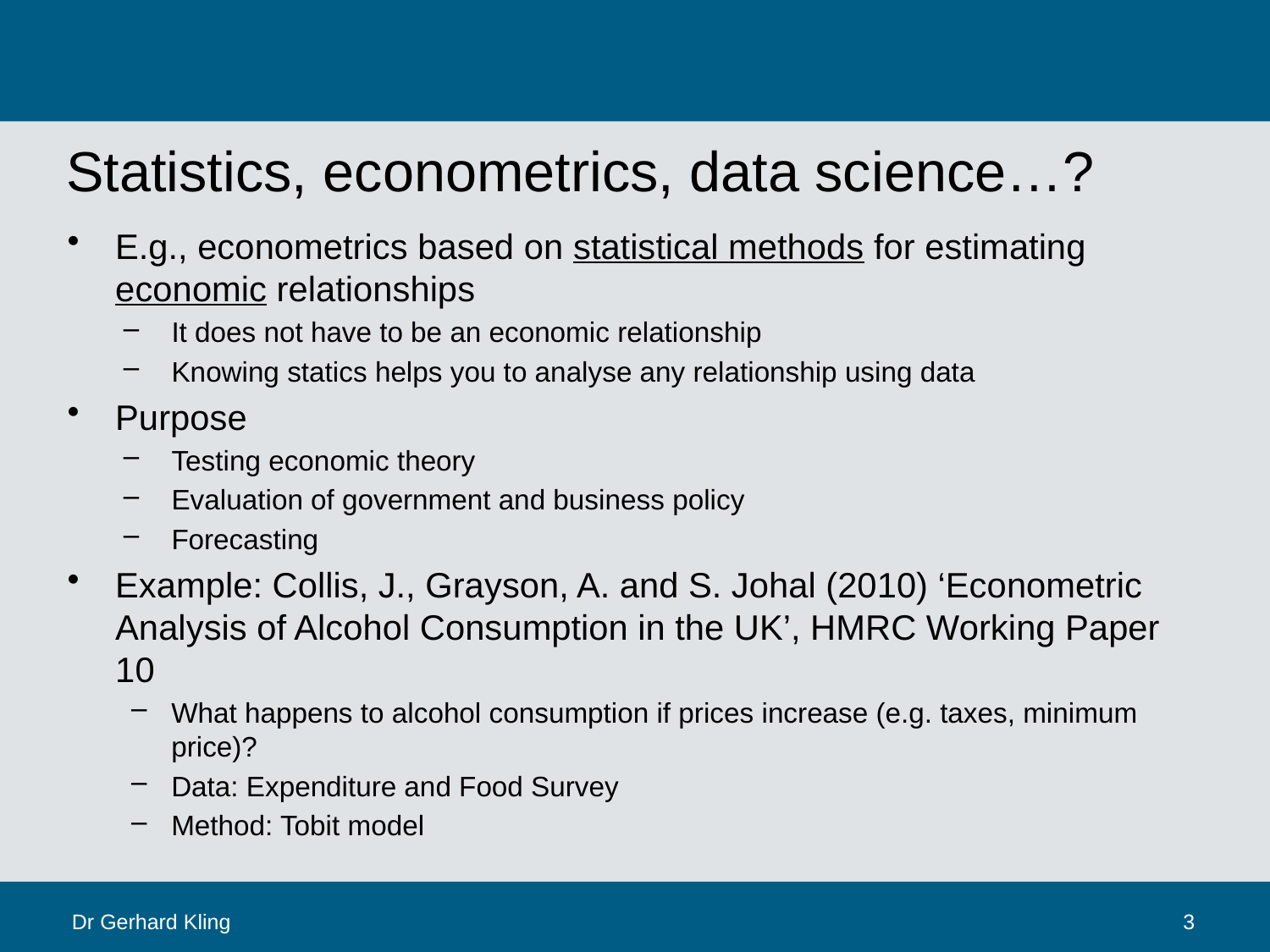

# Statistics, econometrics, data science…?
E.g., econometrics based on statistical methods for estimating economic relationships
It does not have to be an economic relationship
Knowing statics helps you to analyse any relationship using data
Purpose
Testing economic theory
Evaluation of government and business policy
Forecasting
Example: Collis, J., Grayson, A. and S. Johal (2010) ‘Econometric Analysis of Alcohol Consumption in the UK’, HMRC Working Paper 10
What happens to alcohol consumption if prices increase (e.g. taxes, minimum price)?
Data: Expenditure and Food Survey
Method: Tobit model

Dr Gerhard Kling
3